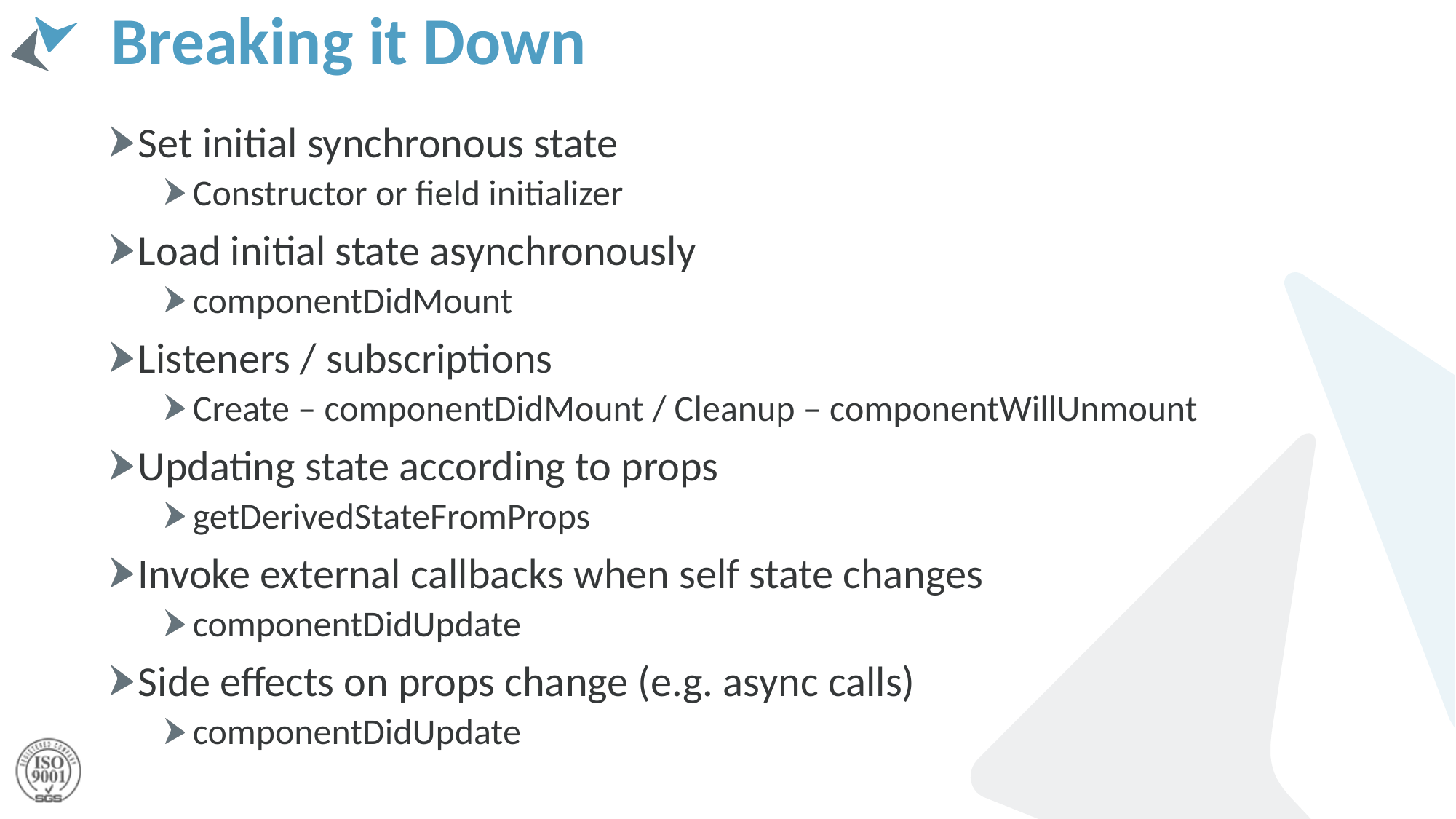

# Breaking it Down
Set initial synchronous state
Constructor or field initializer
Load initial state asynchronously
componentDidMount
Listeners / subscriptions
Create – componentDidMount / Cleanup – componentWillUnmount
Updating state according to props
getDerivedStateFromProps
Invoke external callbacks when self state changes
componentDidUpdate
Side effects on props change (e.g. async calls)
componentDidUpdate